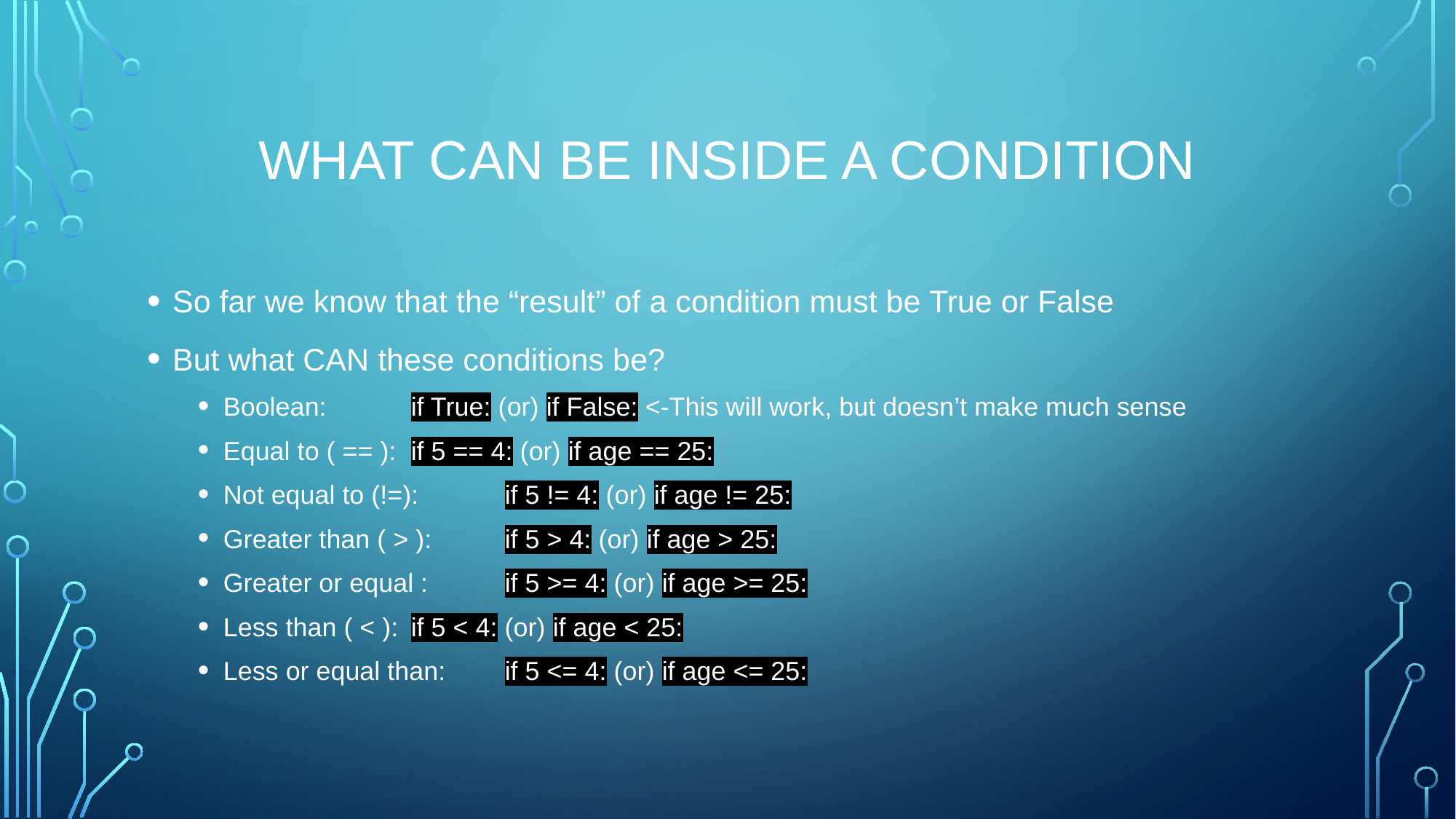

# What can be inside a Condition
So far we know that the “result” of a condition must be True or False
But what CAN these conditions be?
Boolean: 		if True: (or) if False: <-This will work, but doesn’t make much sense
Equal to ( == ): 	if 5 == 4: (or) if age == 25:
Not equal to (!=):	if 5 != 4: (or) if age != 25:
Greater than ( > ):	if 5 > 4: (or) if age > 25:
Greater or equal :	if 5 >= 4: (or) if age >= 25:
Less than ( < ):	if 5 < 4: (or) if age < 25:
Less or equal than:	if 5 <= 4: (or) if age <= 25: